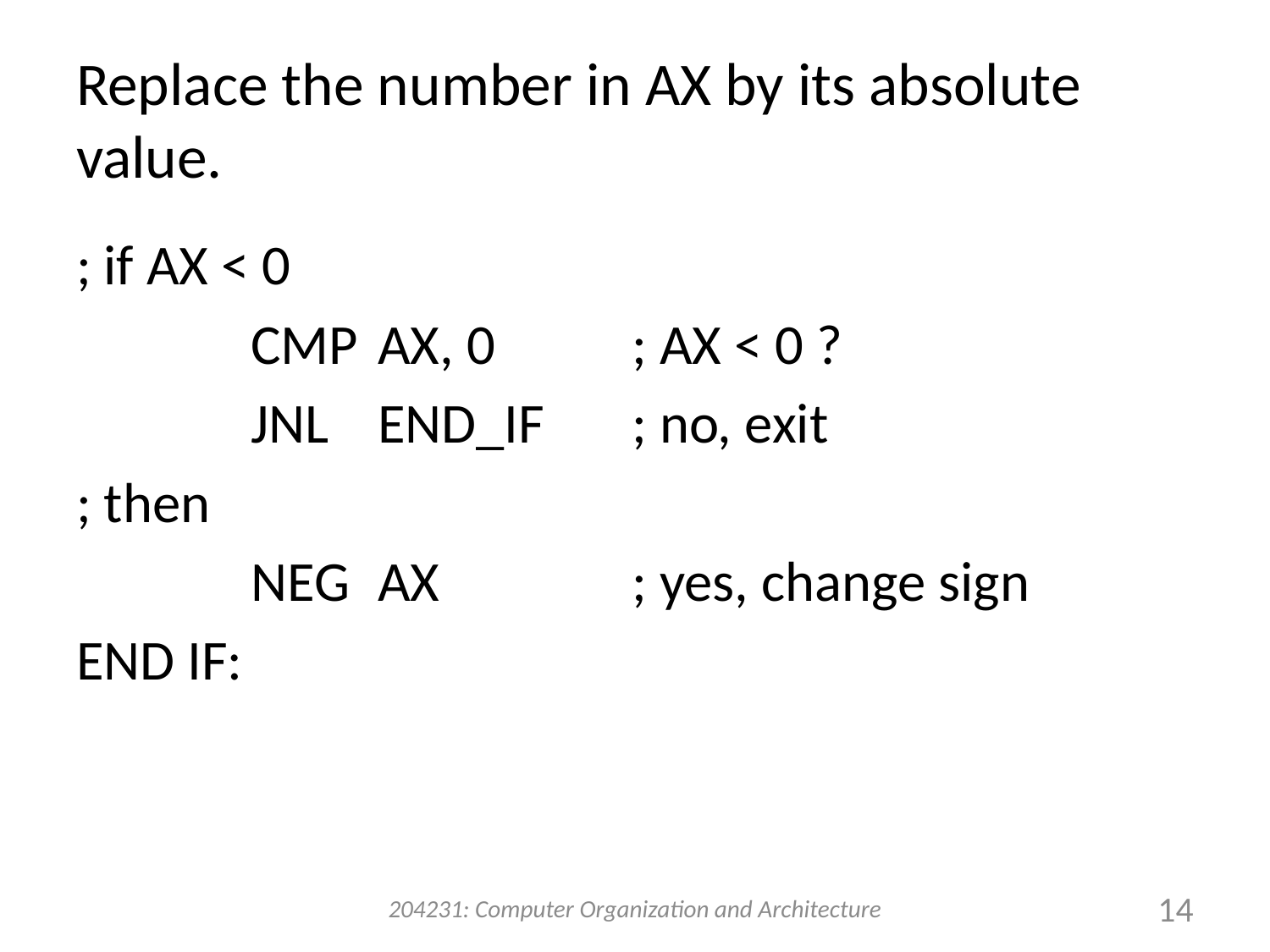

# Replace the number in AX by its absolute value.
; if AX < 0
		CMP	AX, 0		; AX < 0 ?
		JNL	END_IF	; no, exit
; then
		NEG	AX		; yes, change sign
END IF:
204231: Computer Organization and Architecture
14